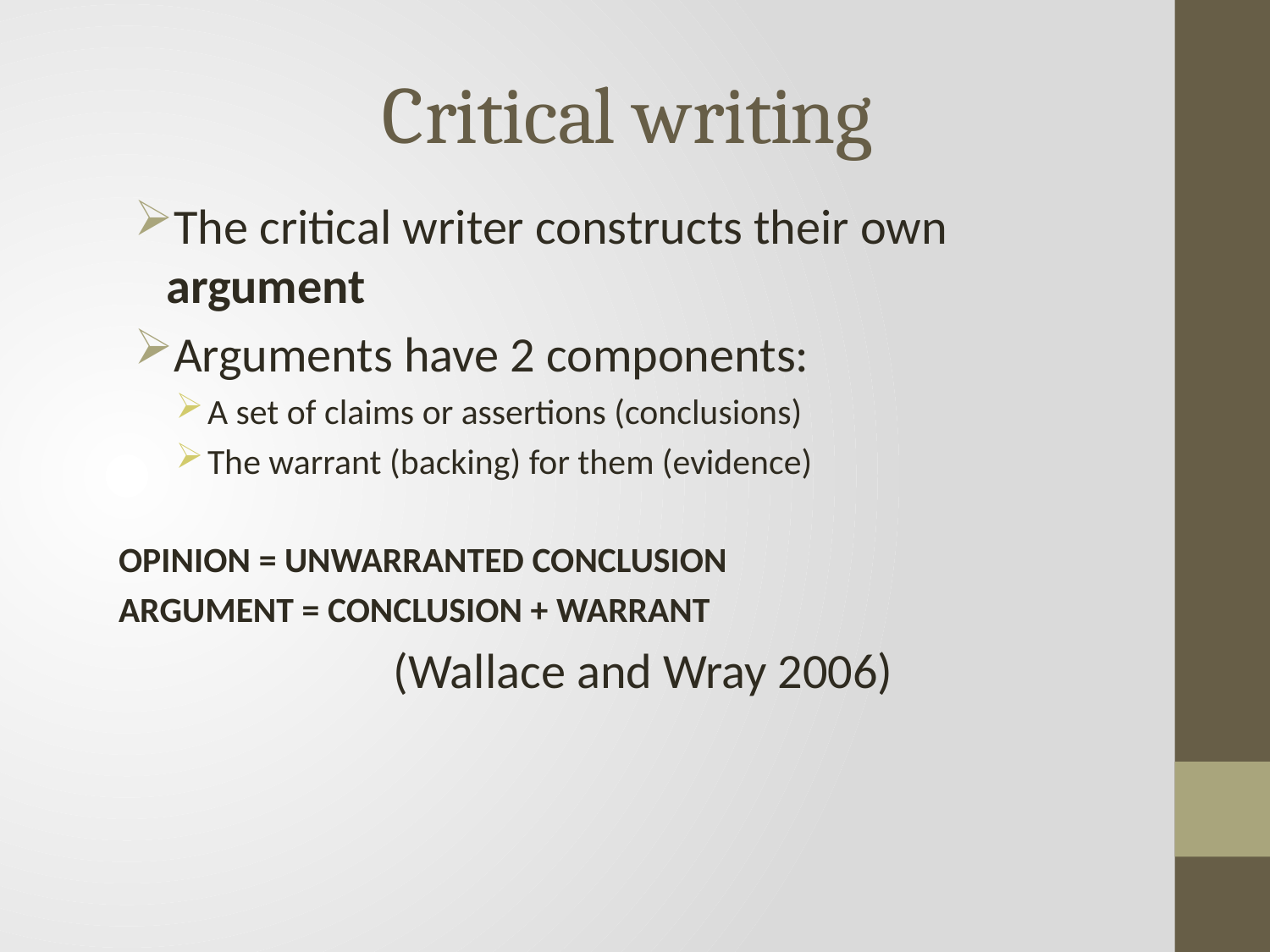

# Critical writing
The critical writer constructs their own argument
Arguments have 2 components:
A set of claims or assertions (conclusions)
The warrant (backing) for them (evidence)

OPINION = UNWARRANTED CONCLUSION
ARGUMENT = CONCLUSION + WARRANT
(Wallace and Wray 2006)